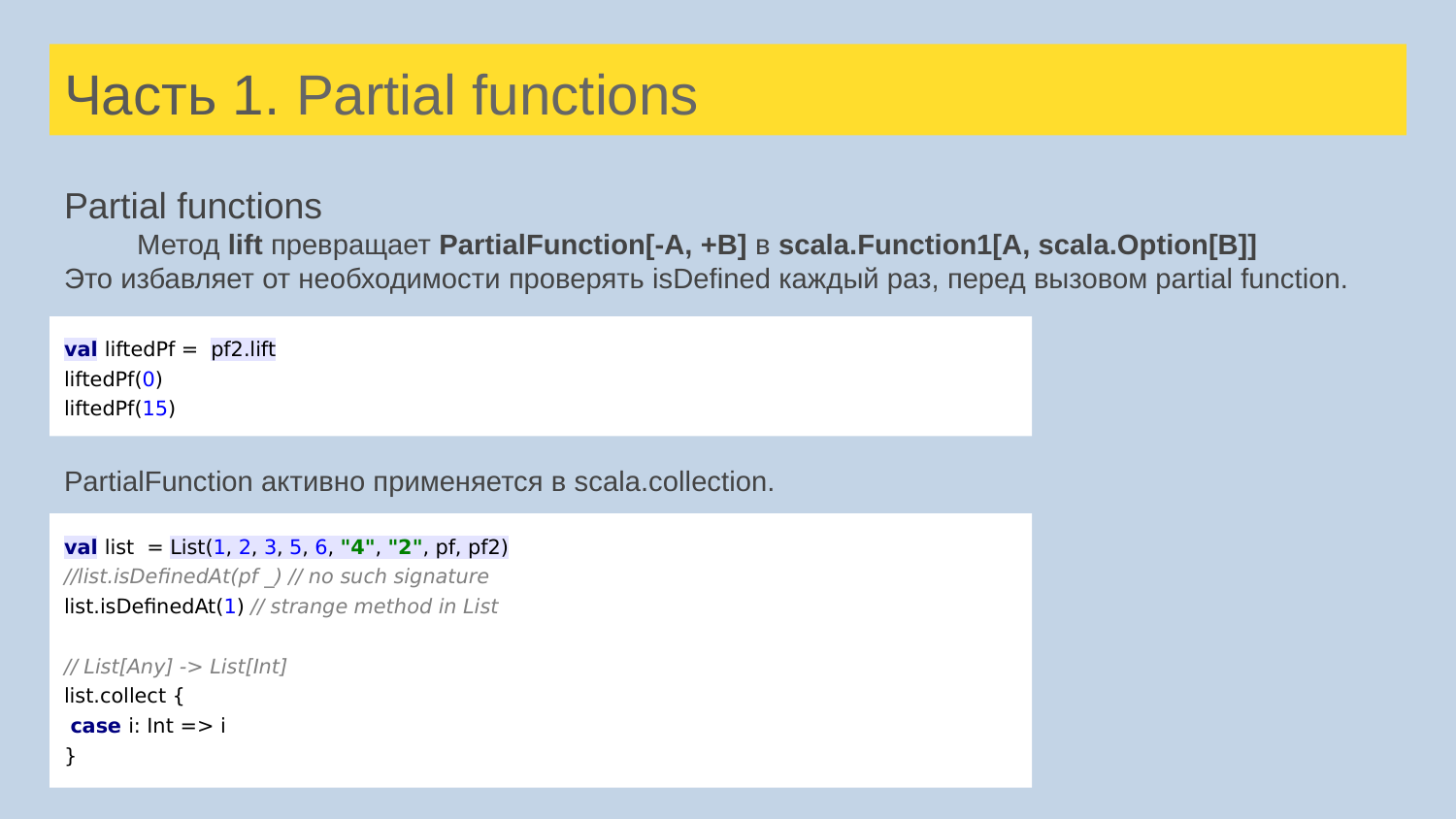

# Часть 1. Partial functions
Partial functions
Метод lift превращает PartialFunction[-A, +B] в scala.Function1[A, scala.Option[B]]
Это избавляет от необходимости проверять isDefined каждый раз, перед вызовом partial function.

PartialFunction активно применяется в scala.collection.
val liftedPf =  pf2.lift
liftedPf(0)
liftedPf(15)

val list  = List(1, 2, 3, 5, 6, "4", "2", pf, pf2)
//list.isDefinedAt(pf _) // no such signature
list.isDefinedAt(1) // strange method in List

// List[Any] -> List[Int]
list.collect {
 case i: Int => i
}